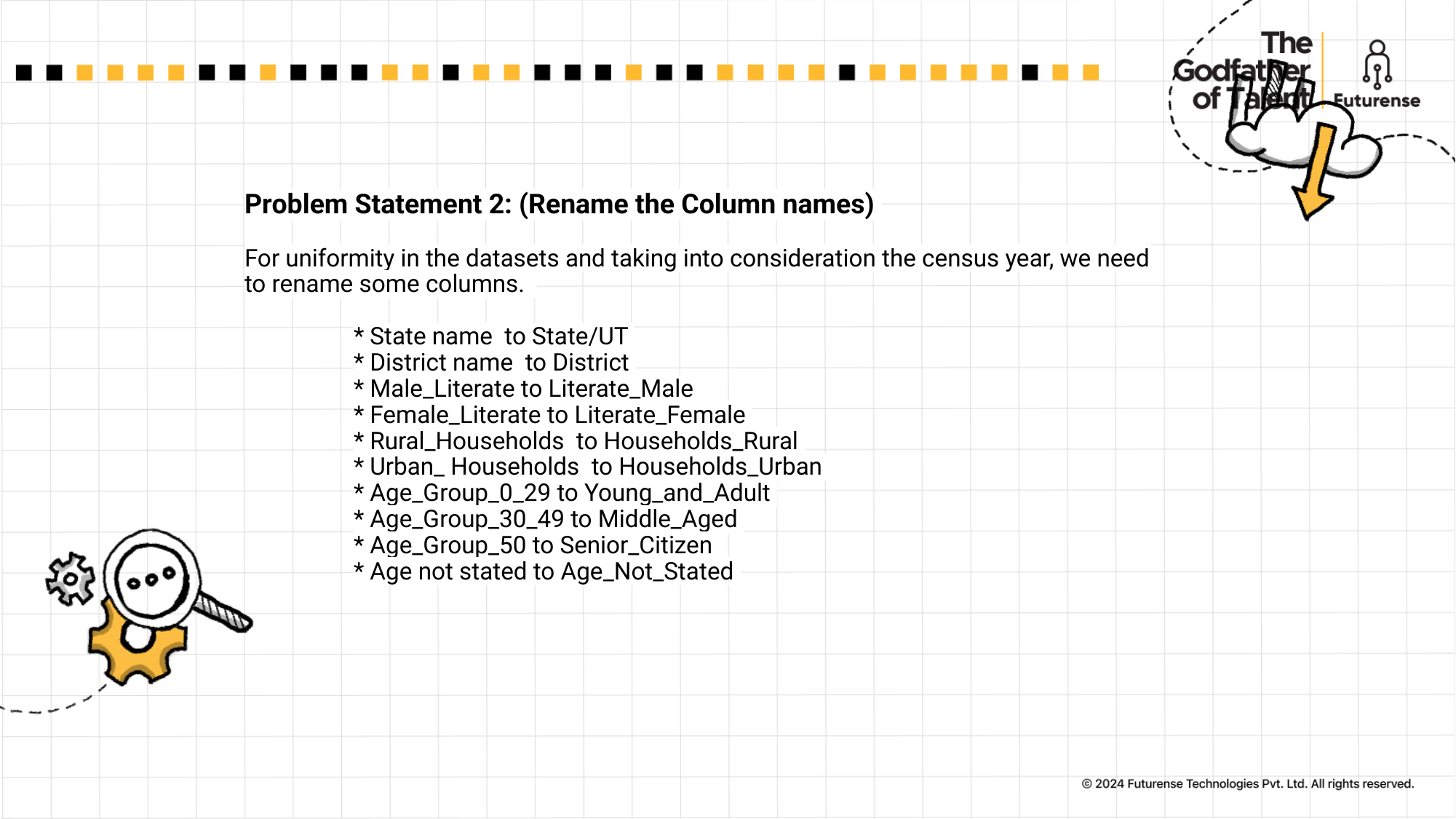

# Problem Statement 2: (Rename the Column names)  For uniformity in the datasets and taking into consideration the census year, we need to rename some columns.   * State name  to State/UT  * District name  to District  * Male_Literate to Literate_Male  * Female_Literate to Literate_Female  * Rural_Households  to Households_Rural  * Urban_ Households  to Households_Urban  * Age_Group_0_29 to Young_and_Adult  * Age_Group_30_49 to Middle_Aged  * Age_Group_50 to Senior_Citizen  * Age not stated to Age_Not_Stated